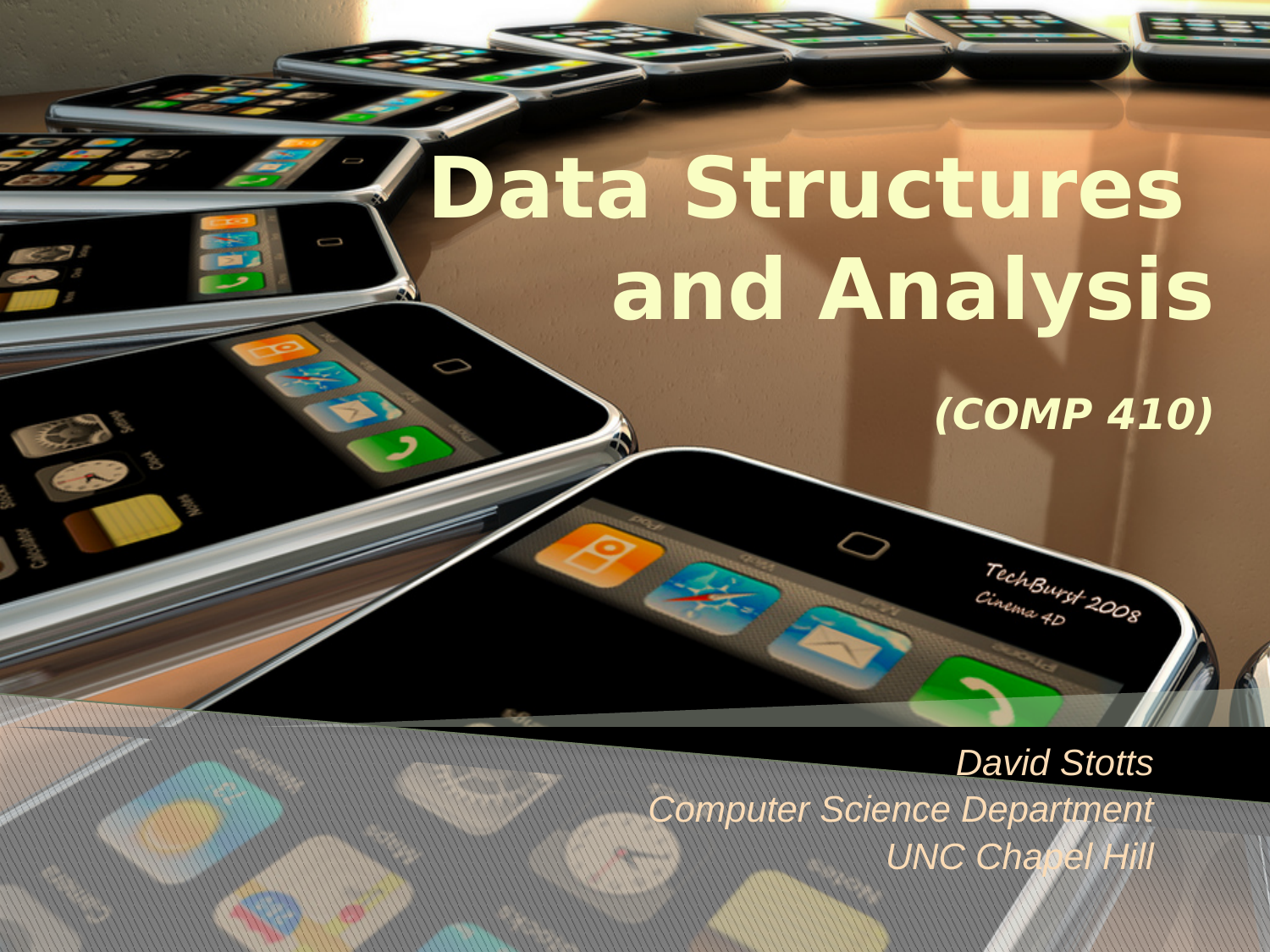

# Data Structures and Analysis (COMP 410)

David Stotts
Computer Science Department
UNC Chapel Hill